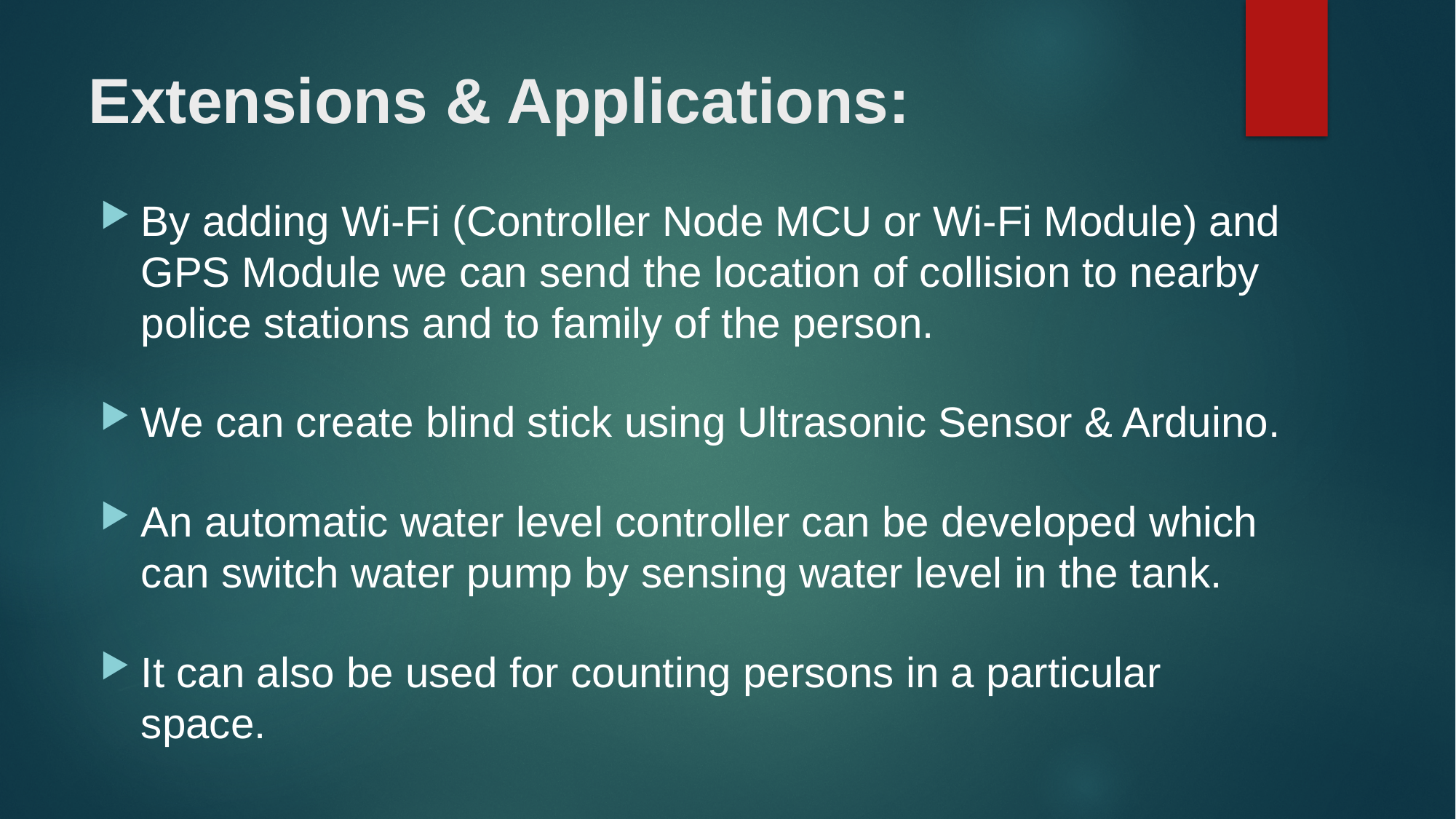

# Extensions & Applications:
By adding Wi-Fi (Controller Node MCU or Wi-Fi Module) and GPS Module we can send the location of collision to nearby police stations and to family of the person.

We can create blind stick using Ultrasonic Sensor & Arduino.

An automatic water level controller can be developed which can switch water pump by sensing water level in the tank.

It can also be used for counting persons in a particular space.